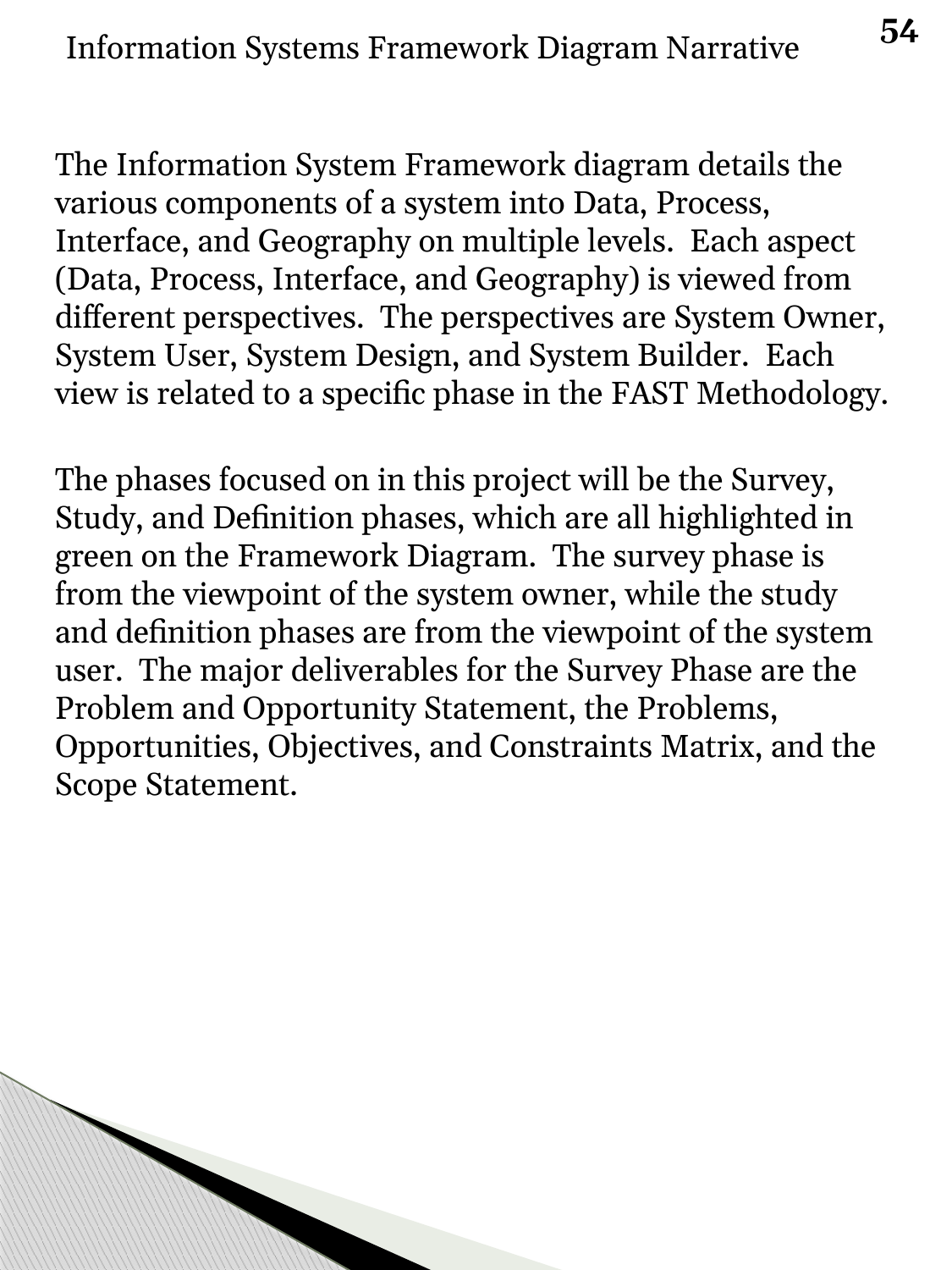

54
Information Systems Framework Diagram Narrative
The Information System Framework diagram details the various components of a system into Data, Process, Interface, and Geography on multiple levels.  Each aspect (Data, Process, Interface, and Geography) is viewed from different perspectives.  The perspectives are System Owner, System User, System Design, and System Builder.  Each view is related to a specific phase in the FAST Methodology.
The phases focused on in this project will be the Survey, Study, and Definition phases, which are all highlighted in green on the Framework Diagram.  The survey phase is from the viewpoint of the system owner, while the study and definition phases are from the viewpoint of the system user.  The major deliverables for the Survey Phase are the Problem and Opportunity Statement, the Problems, Opportunities, Objectives, and Constraints Matrix, and the Scope Statement.